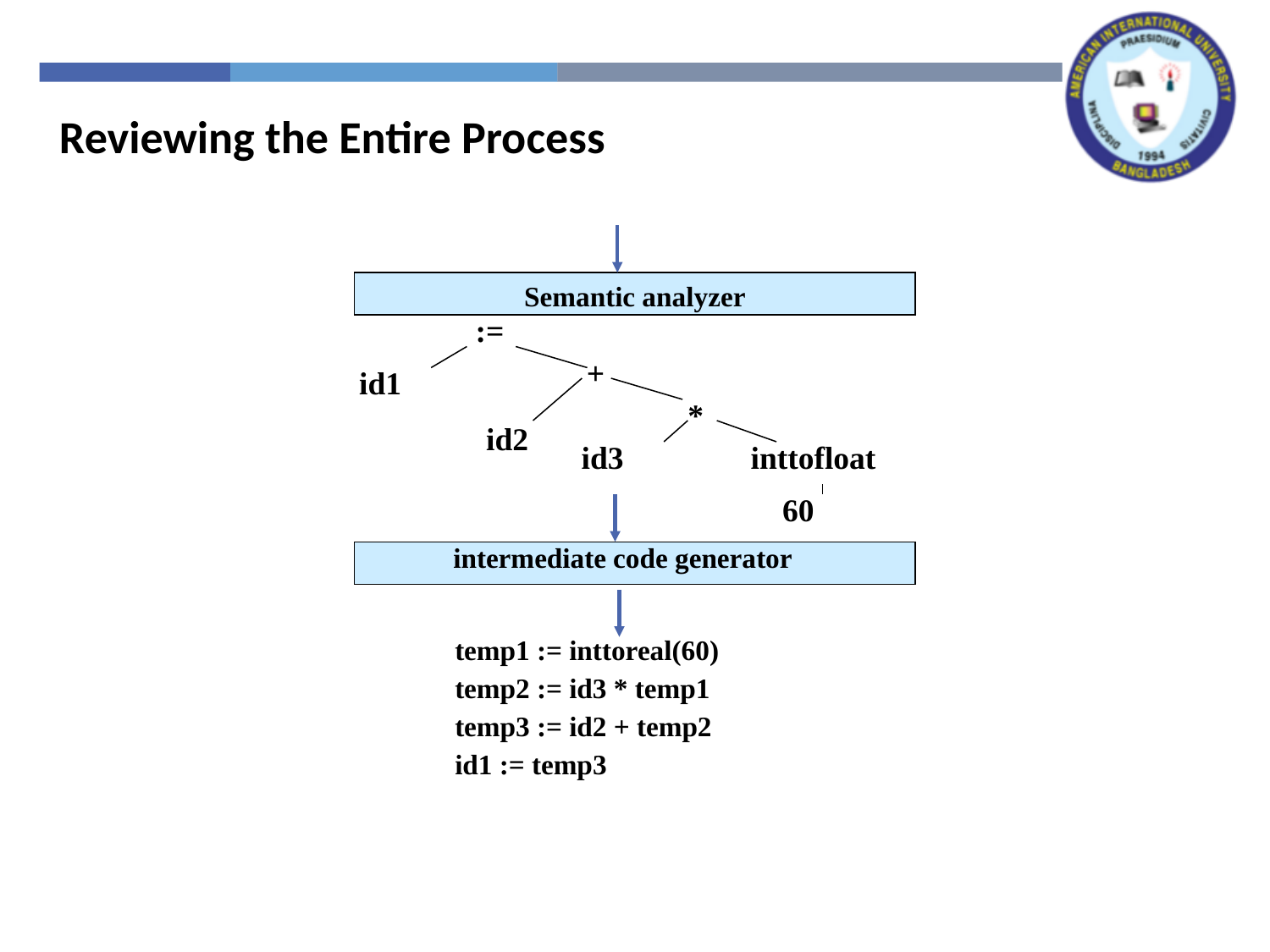

Reviewing the Entire Process

Semantic analyzer
:=
+
id1
*
id2
id3
inttofloat
60
intermediate code generator

temp1 := inttoreal(60)
temp2 := id3 * temp1
temp3 := id2 + temp2
id1 := temp3